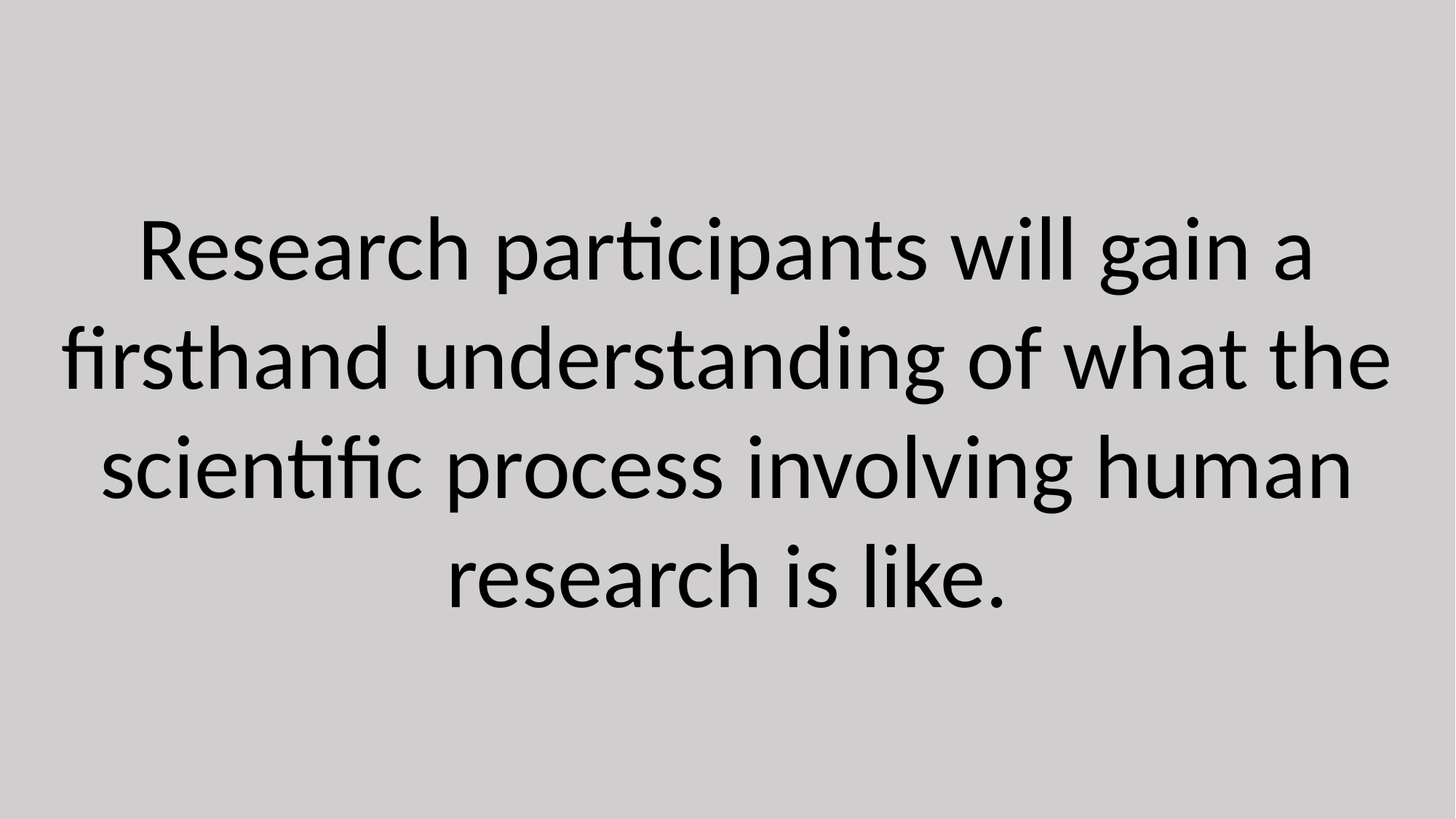

Research participants will gain a firsthand understanding of what the scientific process involving human research is like.